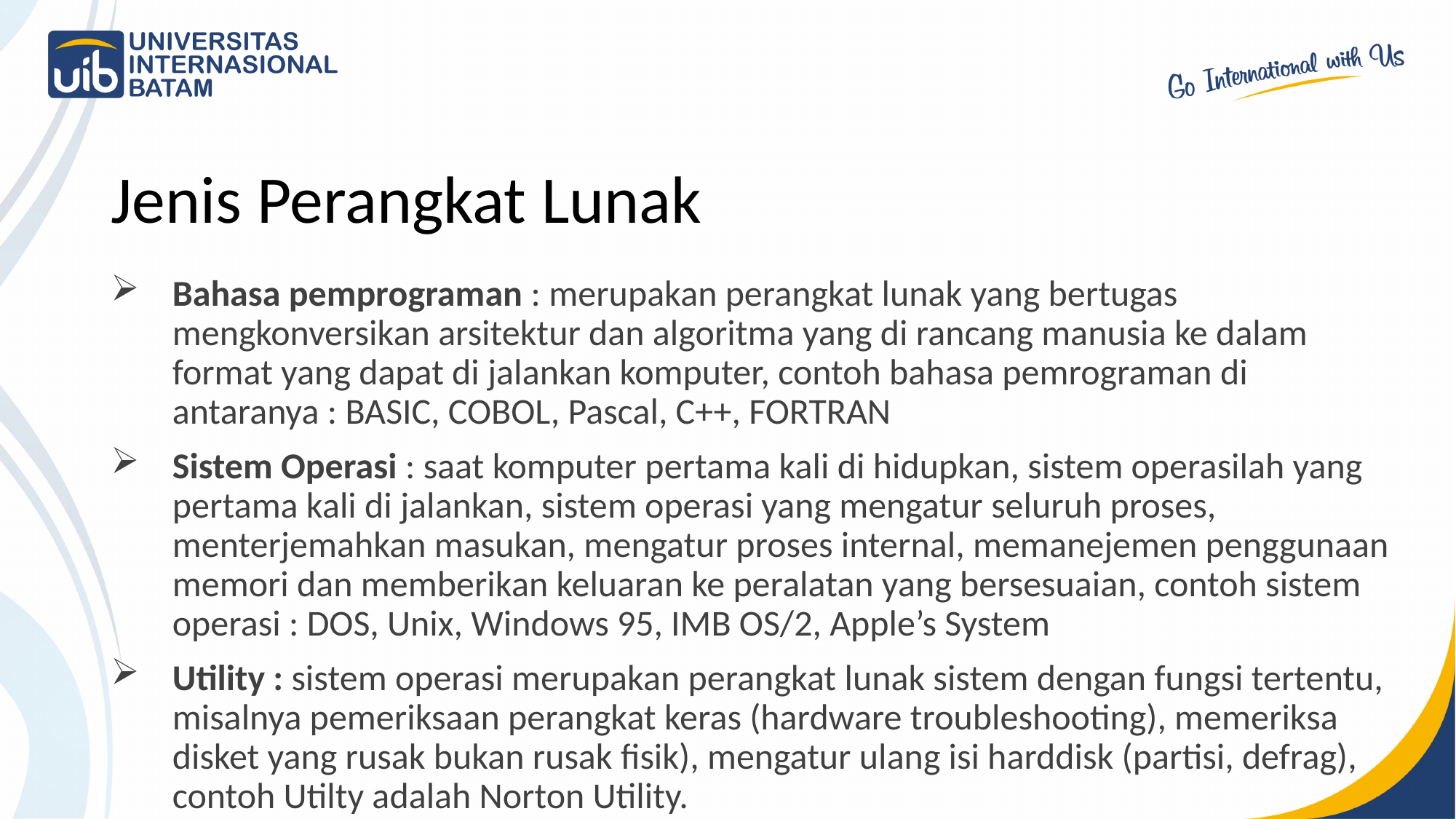

# Jenis Perangkat Lunak
Bahasa pemprograman : merupakan perangkat lunak yang bertugas mengkonversikan arsitektur dan algoritma yang di rancang manusia ke dalam format yang dapat di jalankan komputer, contoh bahasa pemrograman di antaranya : BASIC, COBOL, Pascal, C++, FORTRAN
Sistem Operasi : saat komputer pertama kali di hidupkan, sistem operasilah yang pertama kali di jalankan, sistem operasi yang mengatur seluruh proses, menterjemahkan masukan, mengatur proses internal, memanejemen penggunaan memori dan memberikan keluaran ke peralatan yang bersesuaian, contoh sistem operasi : DOS, Unix, Windows 95, IMB OS/2, Apple’s System
Utility : sistem operasi merupakan perangkat lunak sistem dengan fungsi tertentu, misalnya pemeriksaan perangkat keras (hardware troubleshooting), memeriksa disket yang rusak bukan rusak fisik), mengatur ulang isi harddisk (partisi, defrag), contoh Utilty adalah Norton Utility.